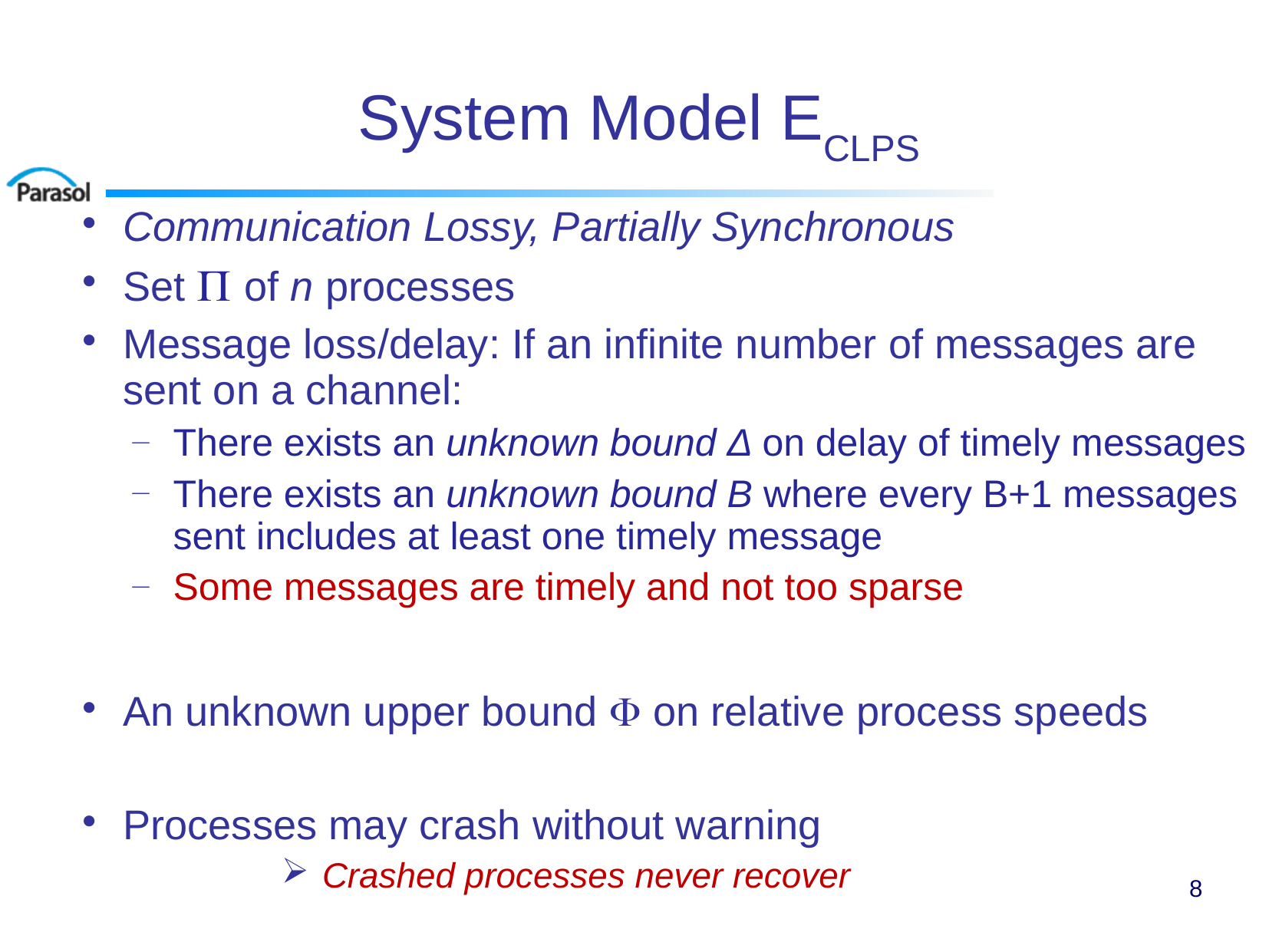

# System Model ECLPS
Communication Lossy, Partially Synchronous
Set Π of n processes
Message loss/delay: If an infinite number of messages are sent on a channel:
There exists an unknown bound Δ on delay of timely messages
There exists an unknown bound B where every B+1 messages sent includes at least one timely message
Some messages are timely and not too sparse

An unknown upper bound Φ on relative process speeds

Processes may crash without warning
Crashed processes never recover
8